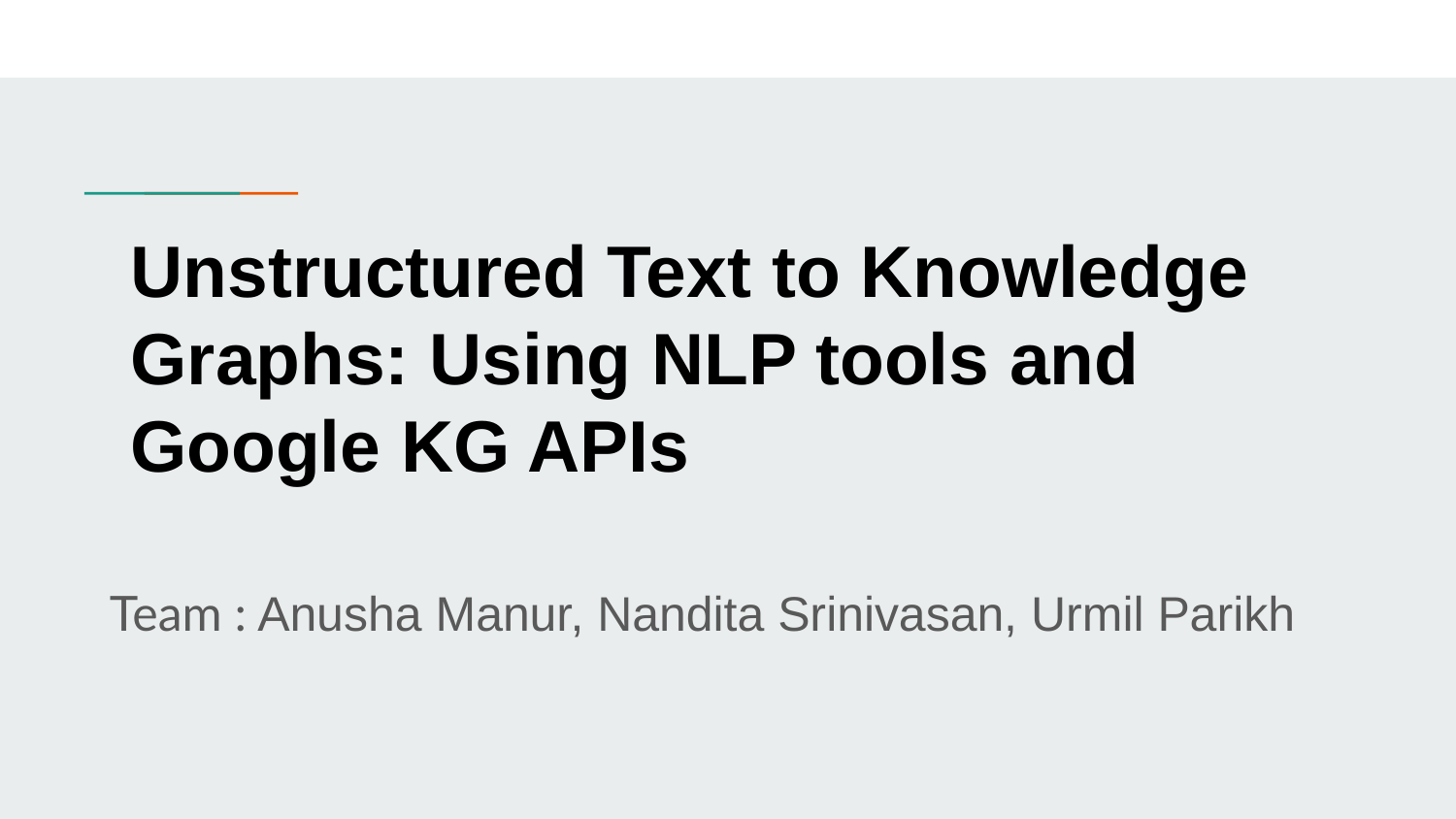

# Unstructured Text to Knowledge Graphs: Using NLP tools and Google KG APIs
Team : Anusha Manur, Nandita Srinivasan, Urmil Parikh